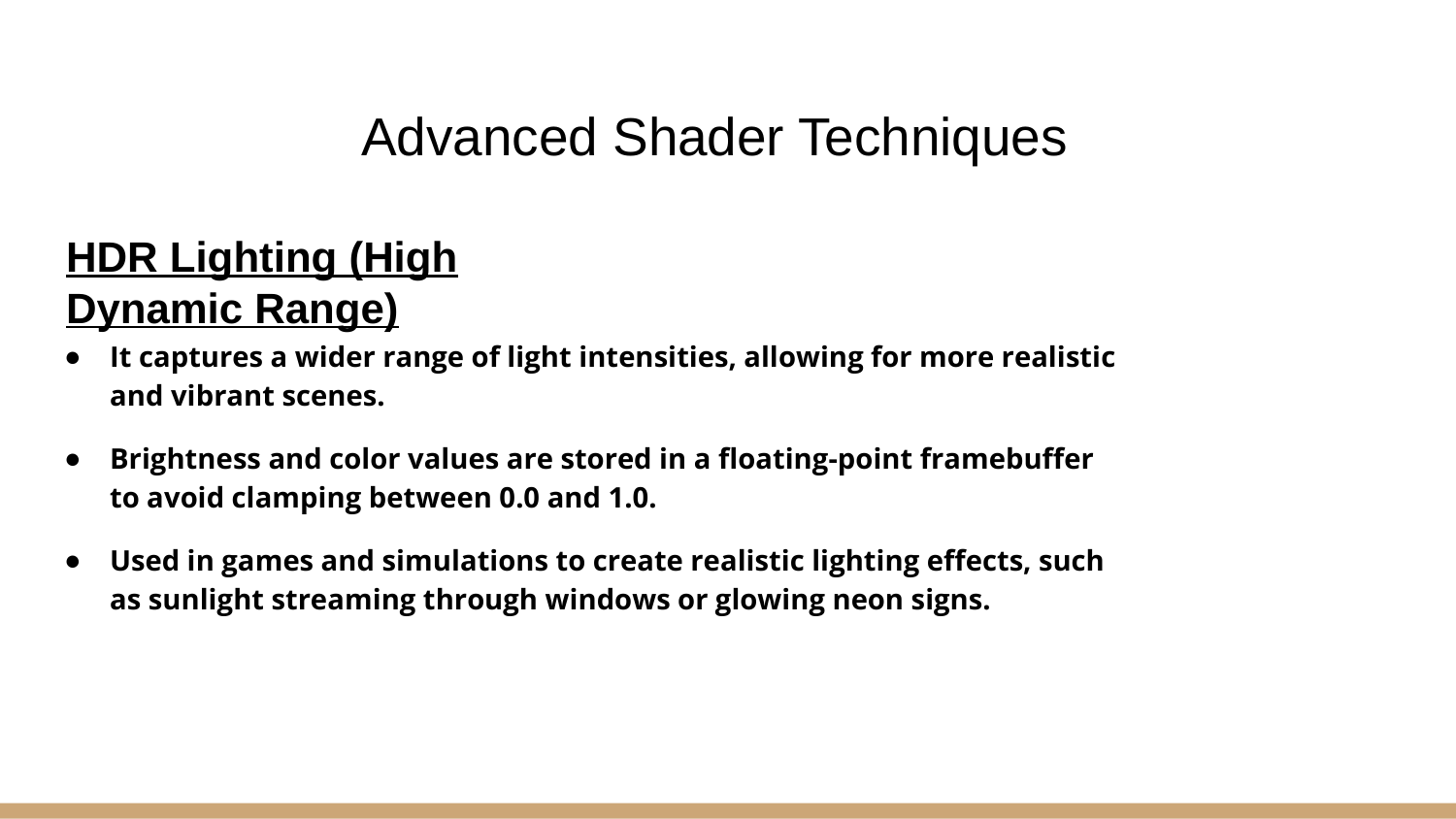

# Advanced Shader Techniques
HDR Lighting (High Dynamic Range)
It captures a wider range of light intensities, allowing for more realistic and vibrant scenes.
Brightness and color values are stored in a floating-point framebuffer to avoid clamping between 0.0 and 1.0.
Used in games and simulations to create realistic lighting effects, such as sunlight streaming through windows or glowing neon signs.